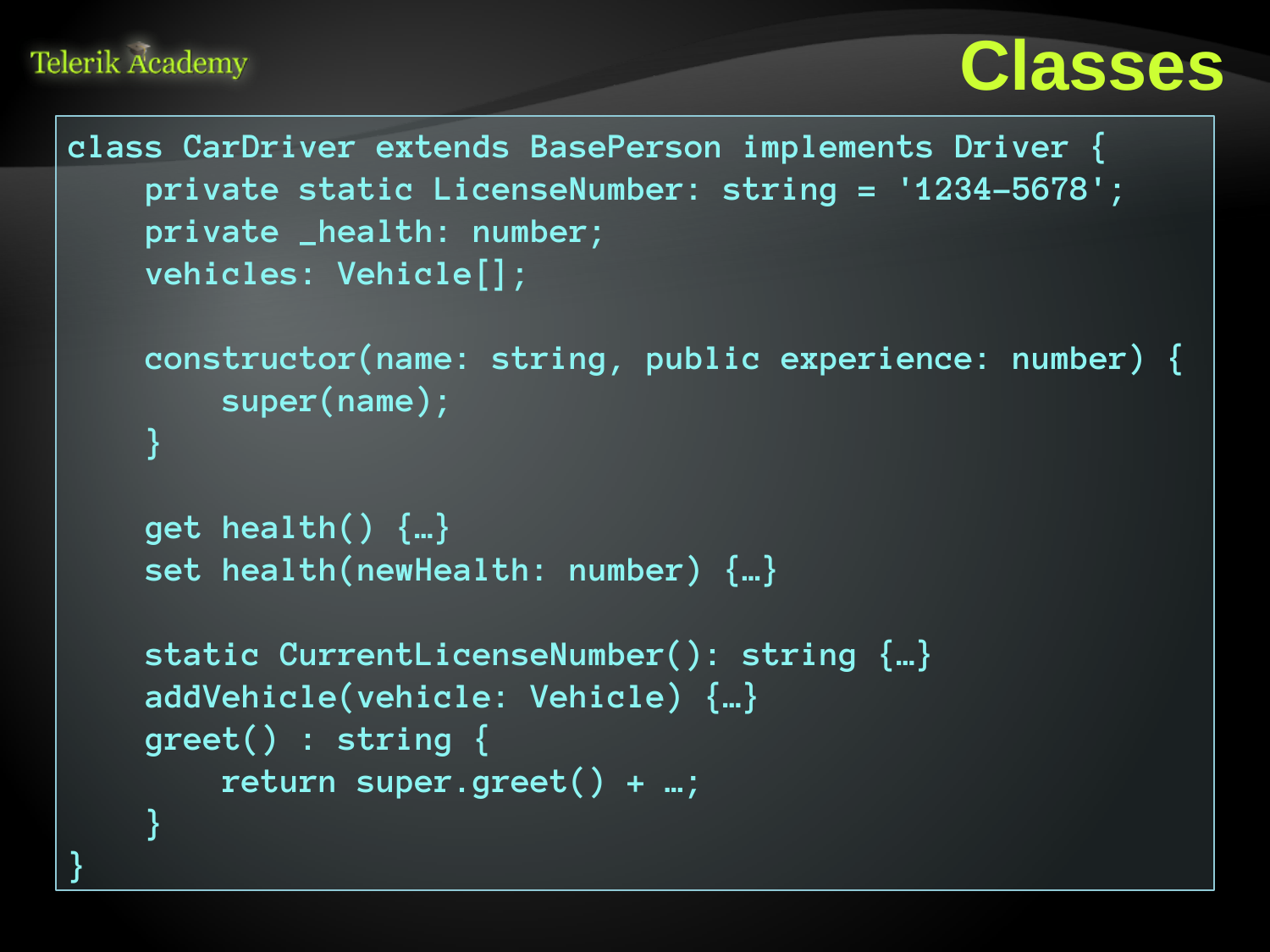

# Classes
class CarDriver extends BasePerson implements Driver {
    private static LicenseNumber: string = '1234-5678';
    private _health: number;
    vehicles: Vehicle[];

    constructor(name: string, public experience: number) {
        super(name);
    }

    get health() {…}
    set health(newHealth: number) {…}

    static CurrentLicenseNumber(): string {…}
    addVehicle(vehicle: Vehicle) {…}
    greet() : string {
        return super.greet() + …;
    }
}